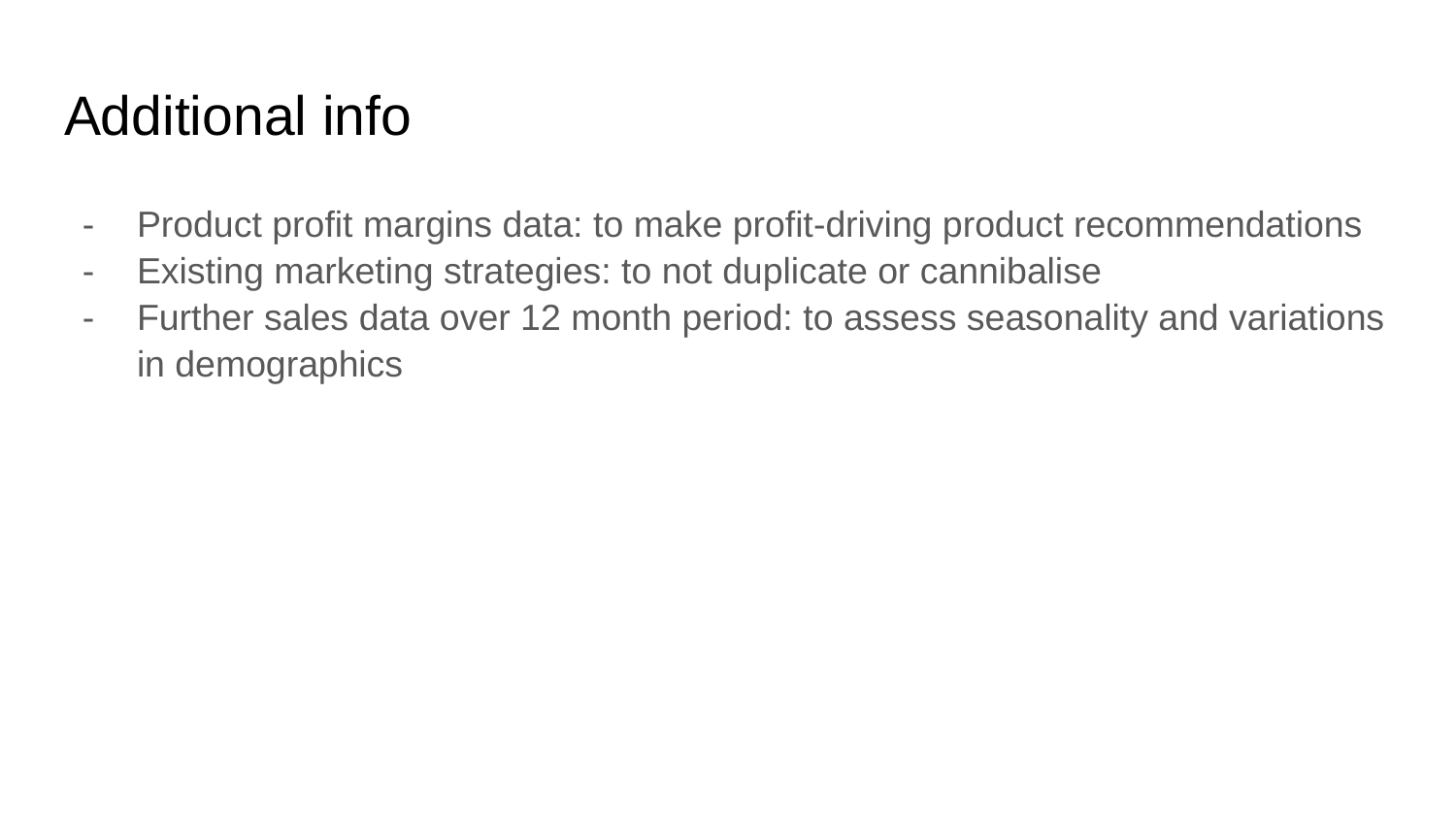

# Additional info
Product profit margins data: to make profit-driving product recommendations
Existing marketing strategies: to not duplicate or cannibalise
Further sales data over 12 month period: to assess seasonality and variations in demographics